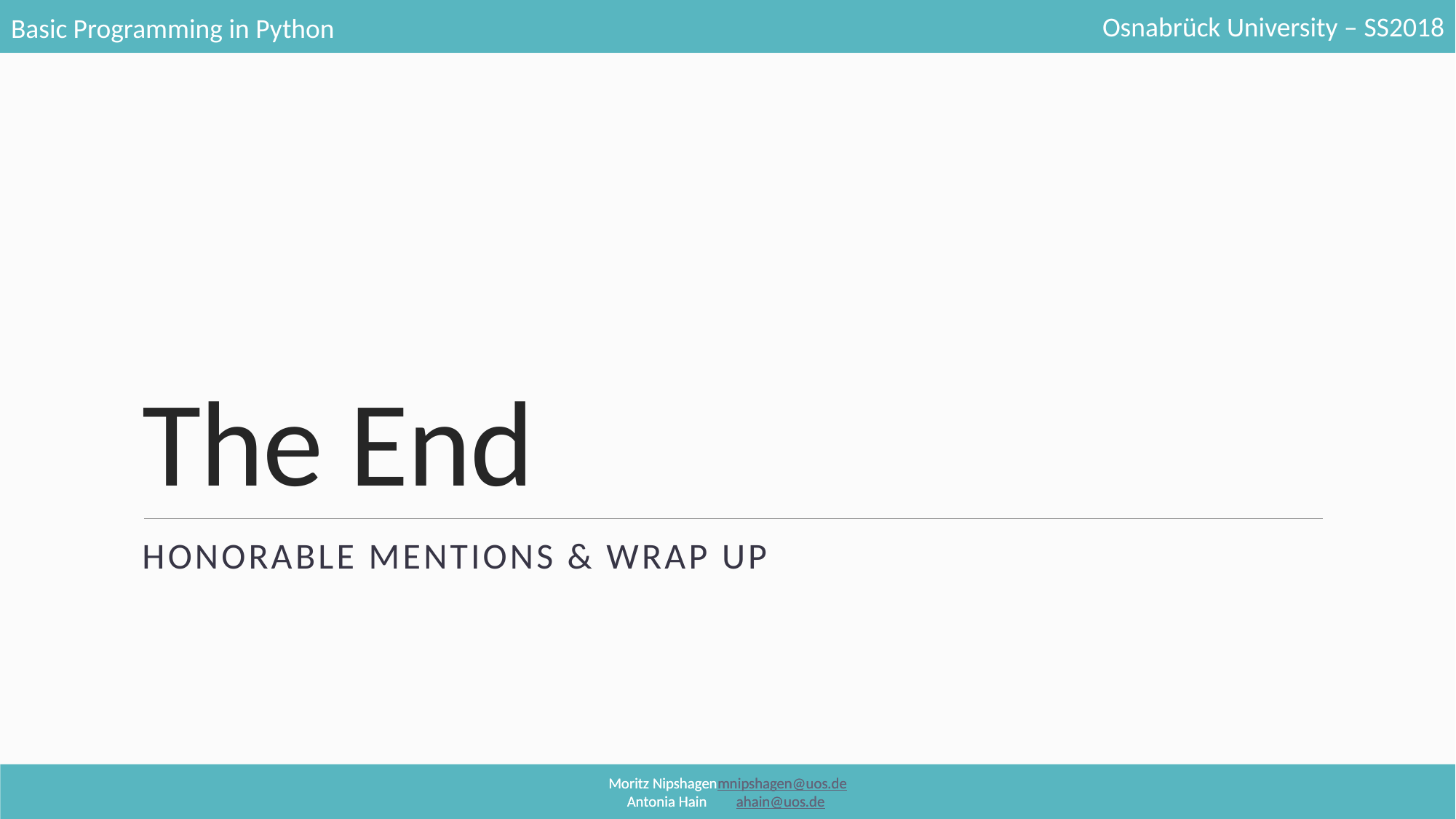

# The End
Honorable Mentions & Wrap Up